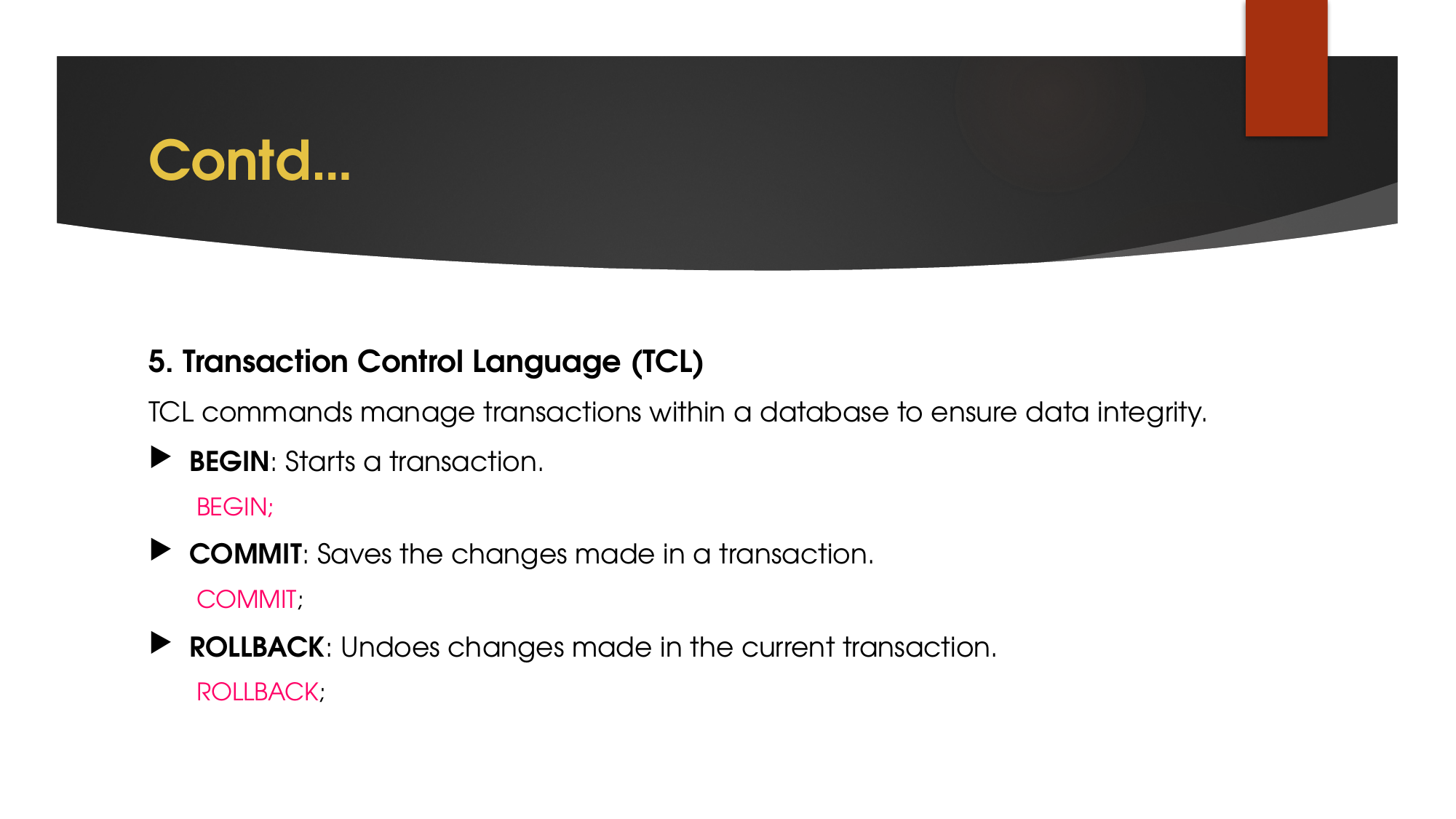

# Contd…
5. Transaction Control Language (TCL)
TCL commands manage transactions within a database to ensure data integrity.
BEGIN: Starts a transaction.
BEGIN;
COMMIT: Saves the changes made in a transaction.
COMMIT;
ROLLBACK: Undoes changes made in the current transaction.
ROLLBACK;